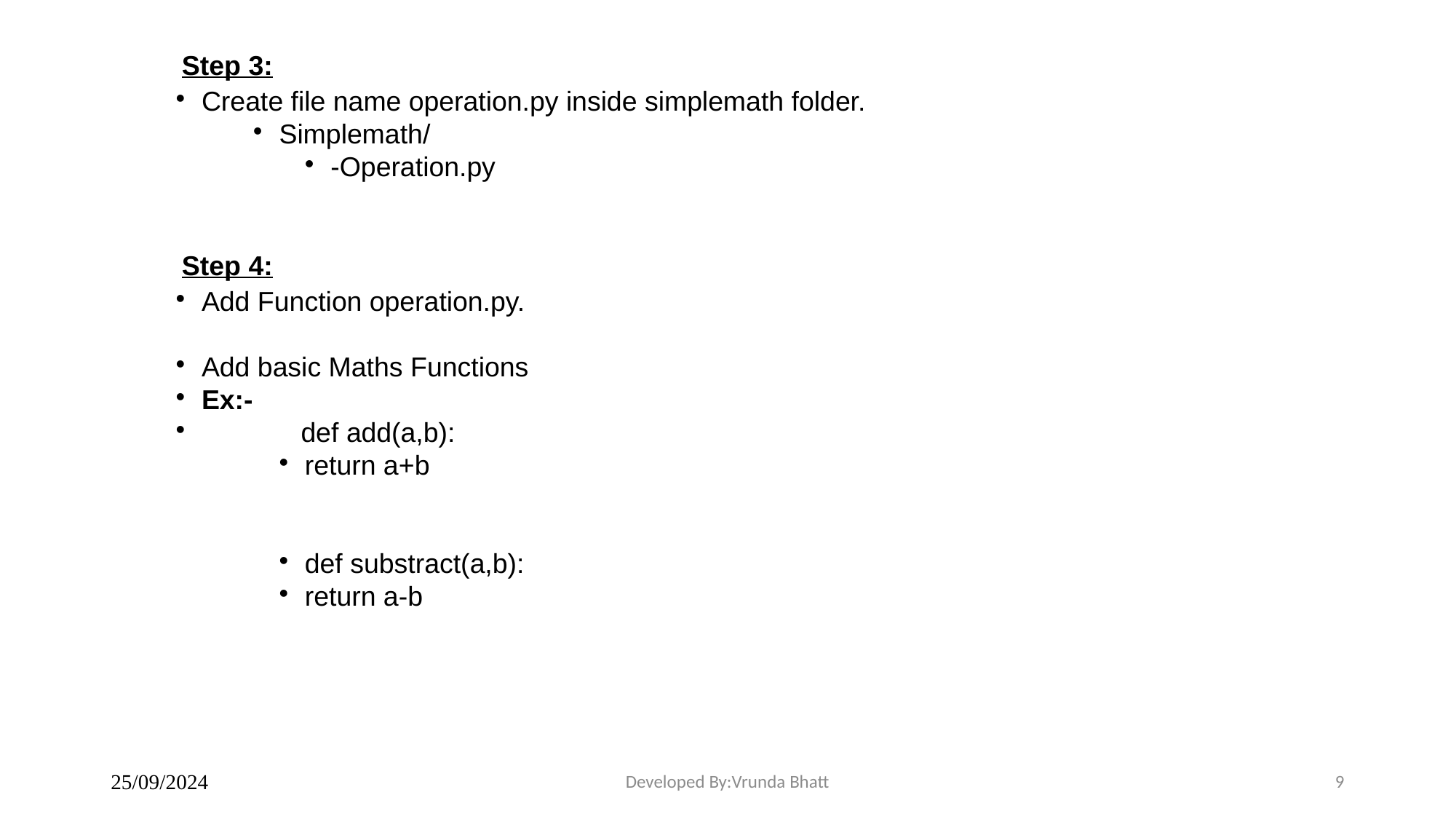

# Step 3:
Create file name operation.py inside simplemath folder.
Simplemath/
-Operation.py

	Step 4:
Add Function operation.py.

Add basic Maths Functions
Ex:-
             def add(a,b):
return a+b

def substract(a,b):
return a-b

25/09/2024
Developed By:Vrunda Bhatt
9